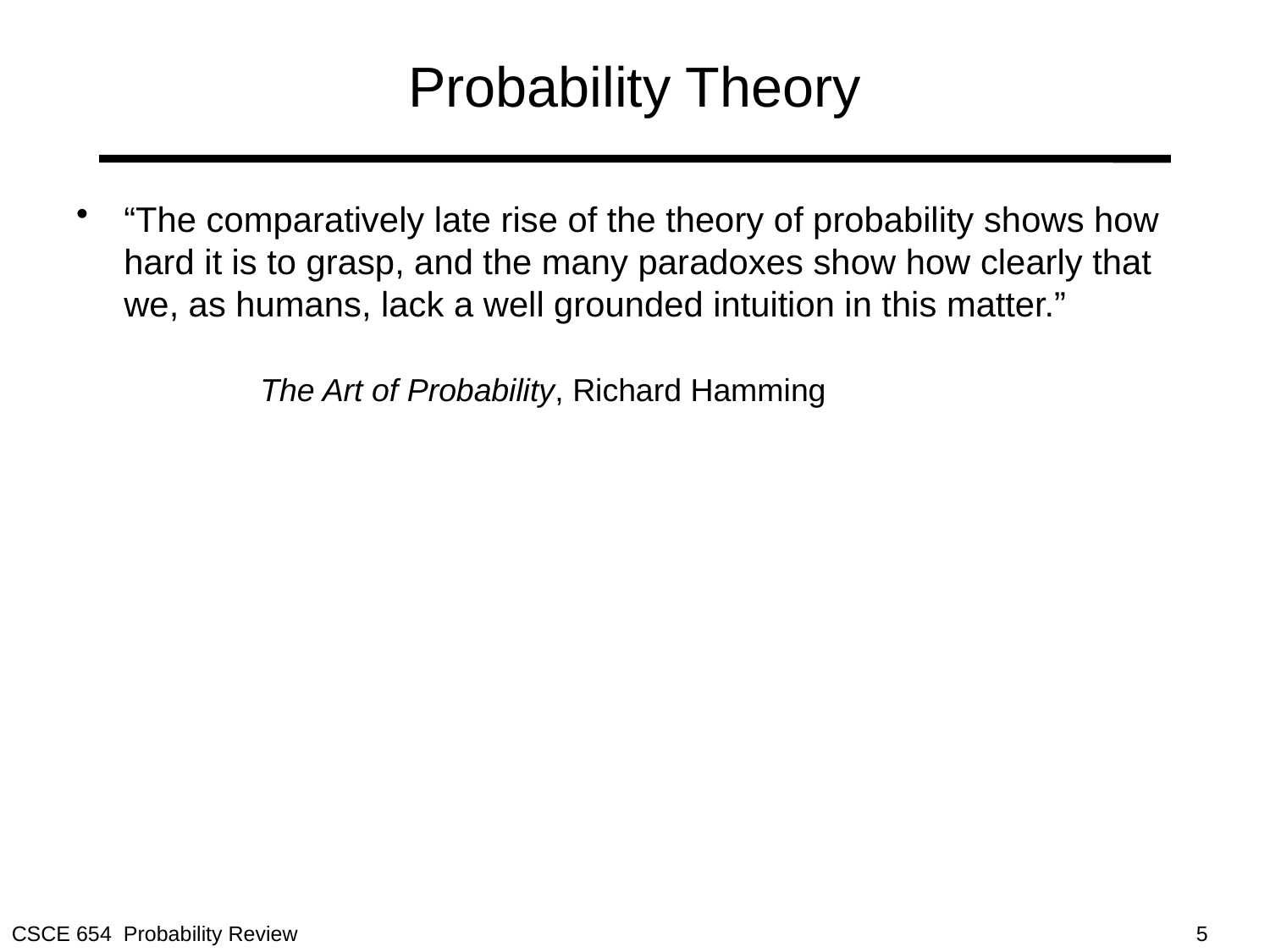

# Probability Theory
“The comparatively late rise of the theory of probability shows how hard it is to grasp, and the many paradoxes show how clearly that we, as humans, lack a well grounded intuition in this matter.”
              The Art of Probability, Richard Hamming